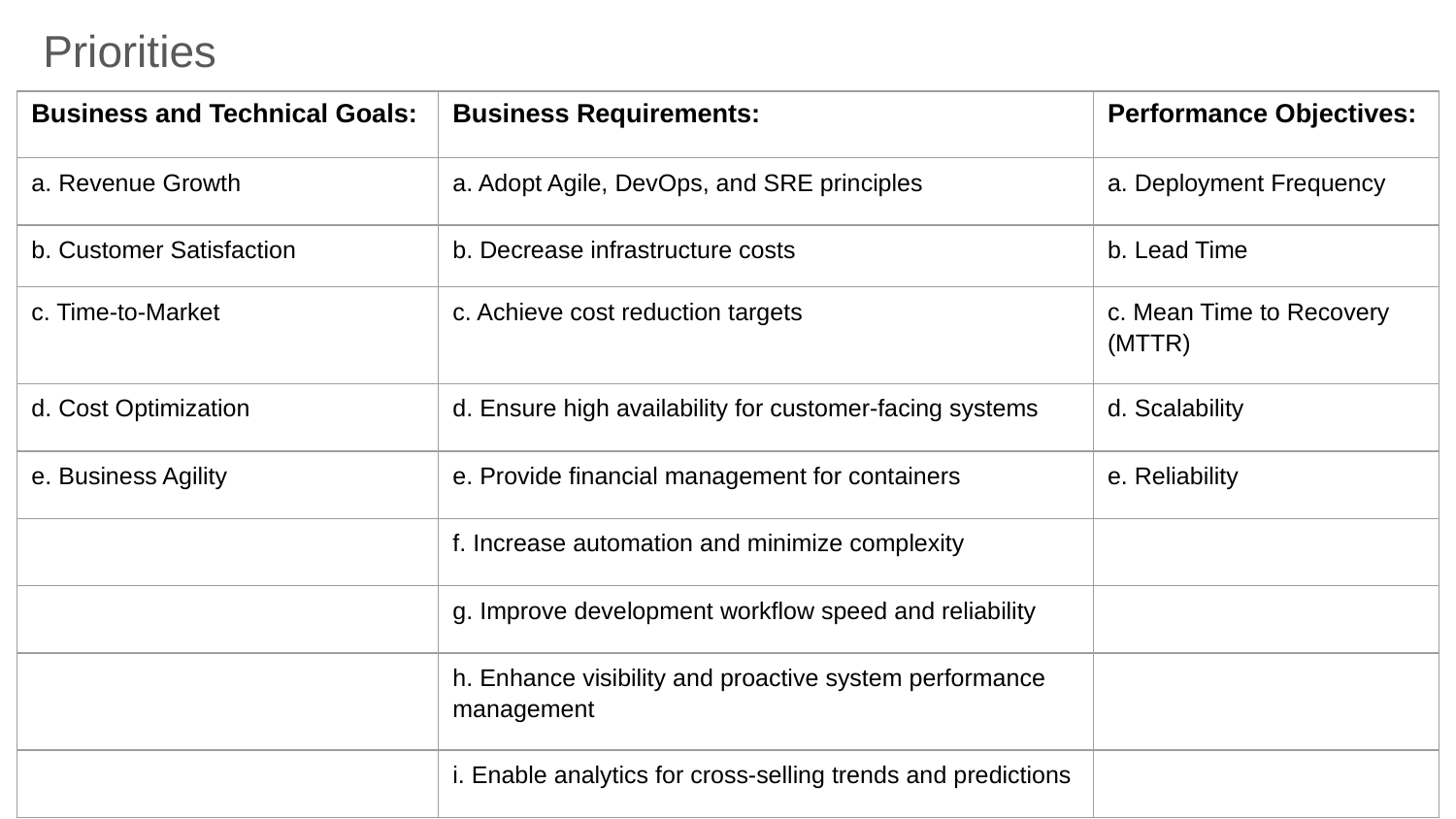

Priorities
| Business and Technical Goals: | Business Requirements: | Performance Objectives: |
| --- | --- | --- |
| a. Revenue Growth | a. Adopt Agile, DevOps, and SRE principles | a. Deployment Frequency |
| b. Customer Satisfaction | b. Decrease infrastructure costs | b. Lead Time |
| c. Time-to-Market | c. Achieve cost reduction targets | c. Mean Time to Recovery (MTTR) |
| d. Cost Optimization | d. Ensure high availability for customer-facing systems | d. Scalability |
| e. Business Agility | e. Provide financial management for containers | e. Reliability |
|  | f. Increase automation and minimize complexity |  |
|  | g. Improve development workflow speed and reliability |  |
|  | h. Enhance visibility and proactive system performance management |  |
|  | i. Enable analytics for cross-selling trends and predictions |  |